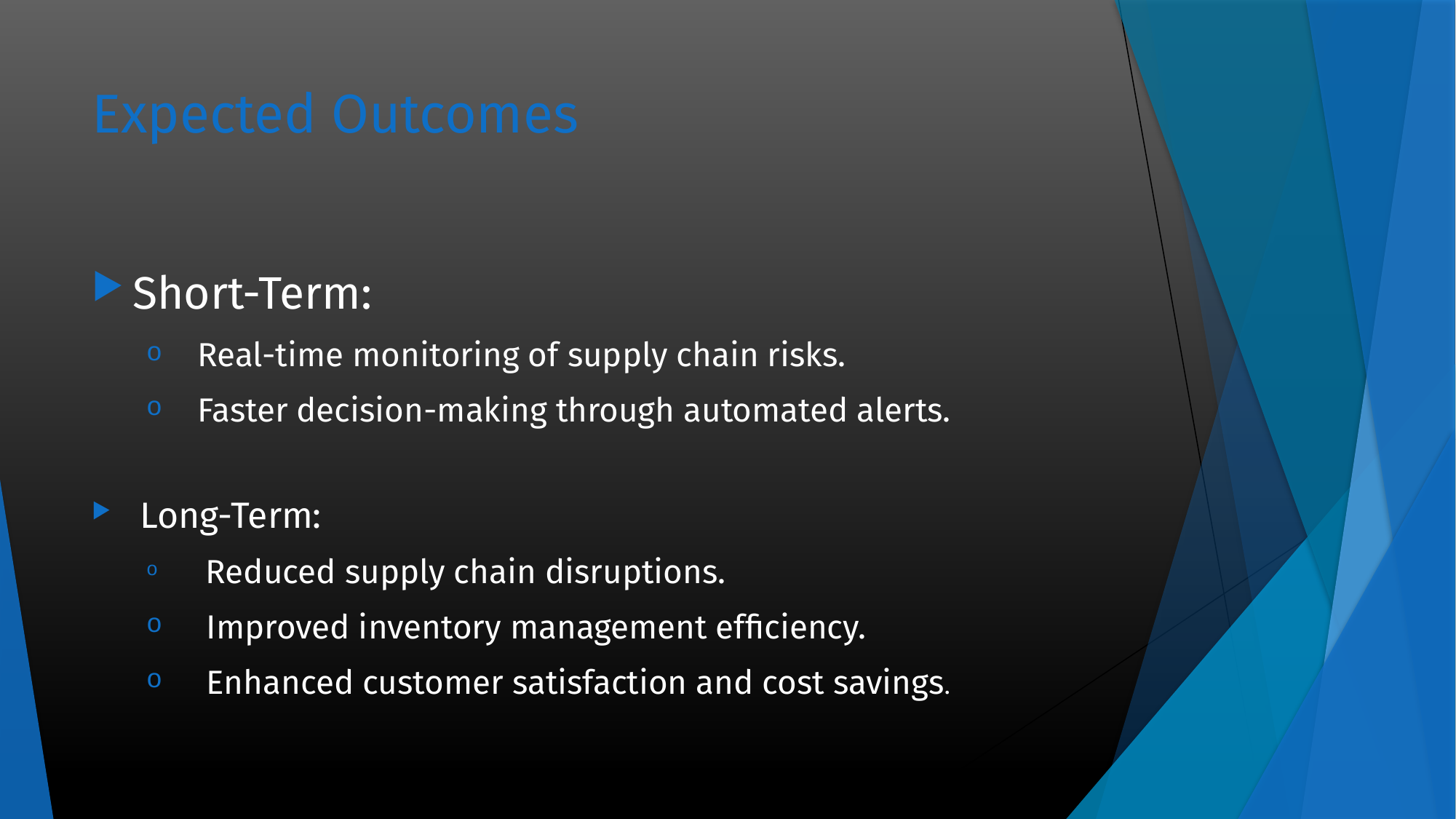

# Expected Outcomes
Short-Term:
  Real-time monitoring of supply chain risks.
  Faster decision-making through automated alerts.

 Long-Term:
    Reduced supply chain disruptions.
   Improved inventory management efficiency.
   Enhanced customer satisfaction and cost savings.